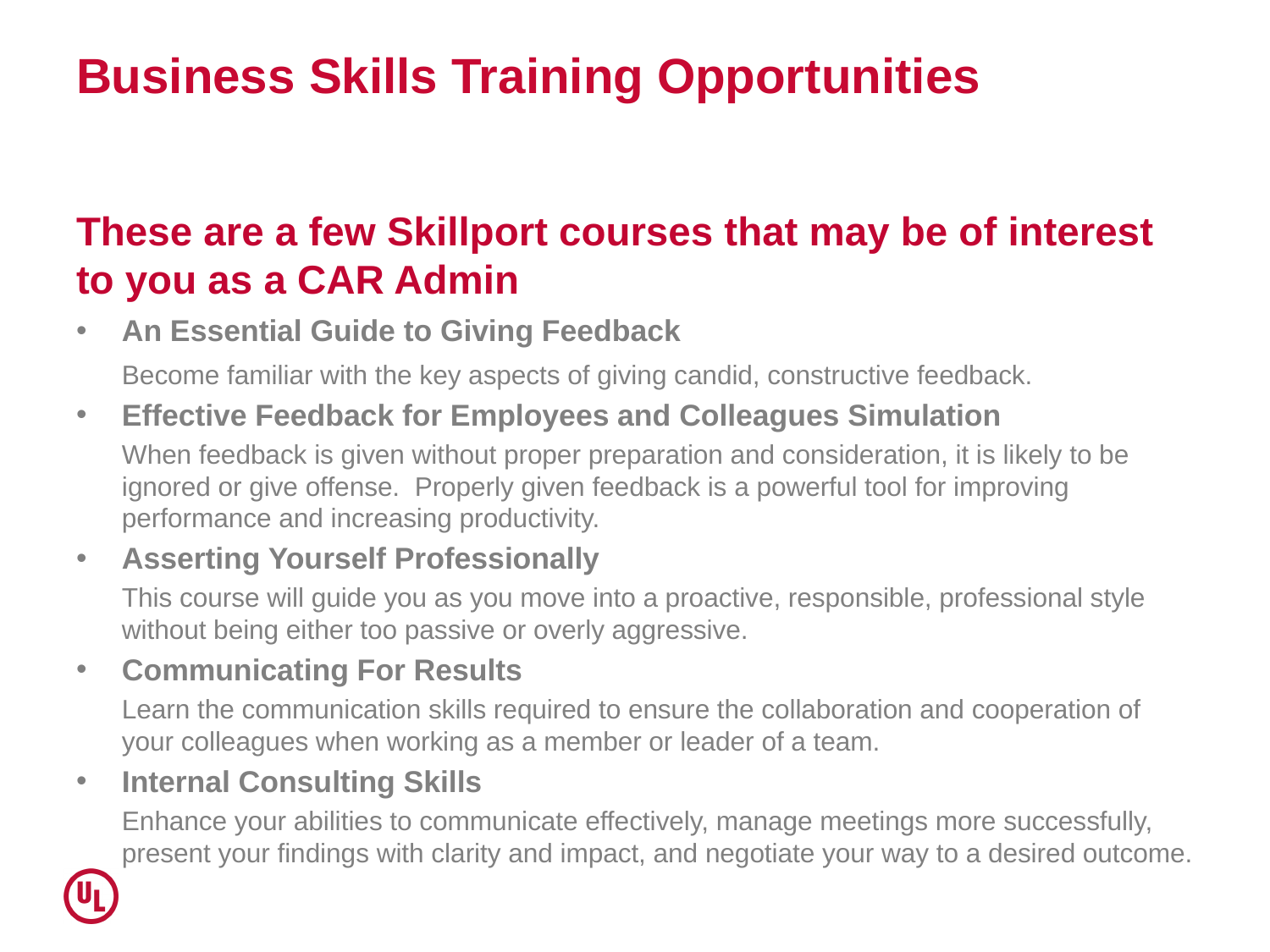

# Business Skills Training Opportunities
These are a few Skillport courses that may be of interest to you as a CAR Admin
An Essential Guide to Giving Feedback
Become familiar with the key aspects of giving candid, constructive feedback.
Effective Feedback for Employees and Colleagues Simulation
When feedback is given without proper preparation and consideration, it is likely to be ignored or give offense.  Properly given feedback is a powerful tool for improving performance and increasing productivity.
Asserting Yourself Professionally
This course will guide you as you move into a proactive, responsible, professional style without being either too passive or overly aggressive.
Communicating For Results
Learn the communication skills required to ensure the collaboration and cooperation of your colleagues when working as a member or leader of a team.
Internal Consulting Skills
Enhance your abilities to communicate effectively, manage meetings more successfully, present your findings with clarity and impact, and negotiate your way to a desired outcome.